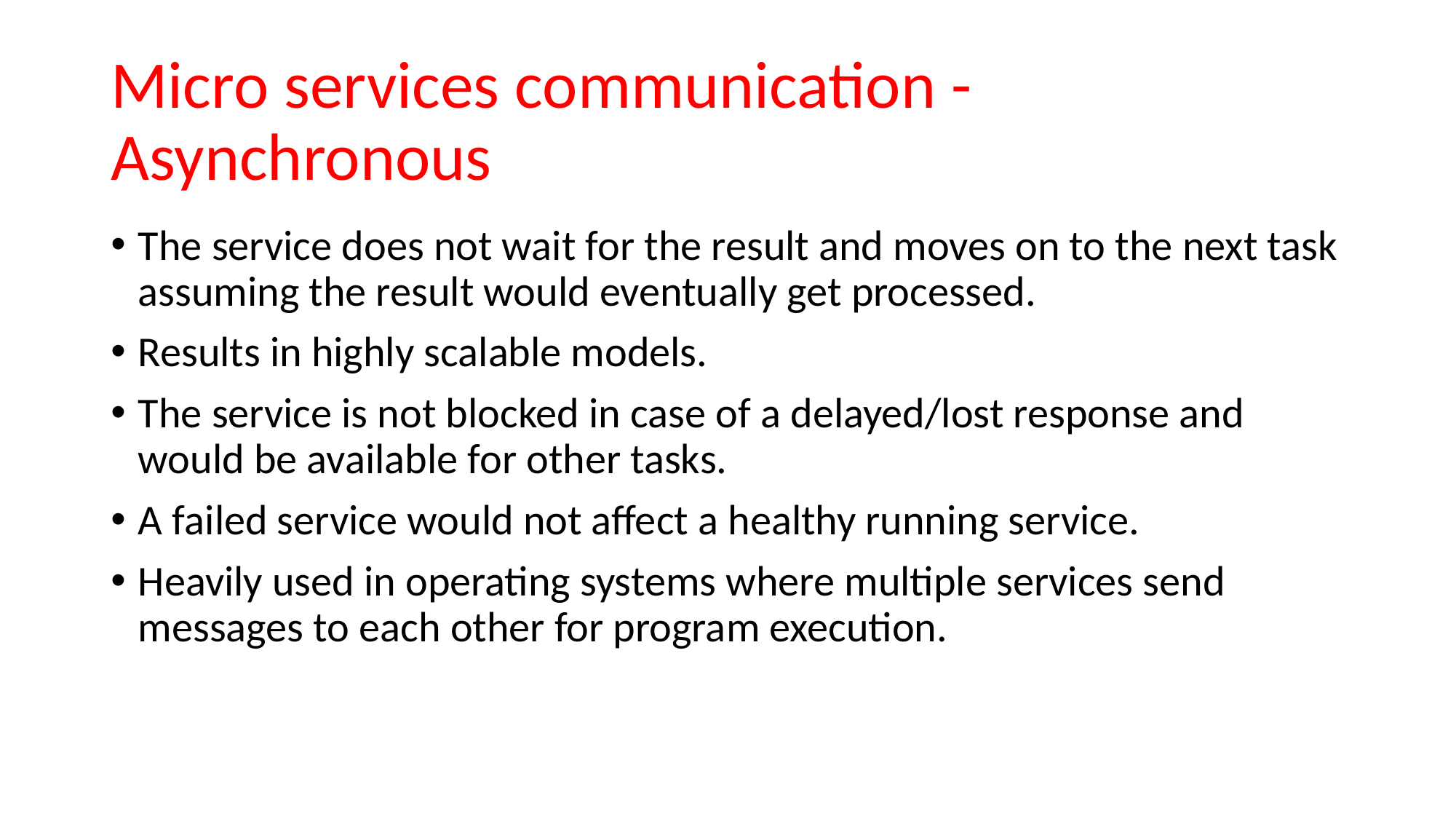

# Micro services communication - Asynchronous
The service does not wait for the result and moves on to the next task assuming the result would eventually get processed.
Results in highly scalable models.
The service is not blocked in case of a delayed/lost response and would be available for other tasks.
A failed service would not affect a healthy running service.
Heavily used in operating systems where multiple services send messages to each other for program execution.